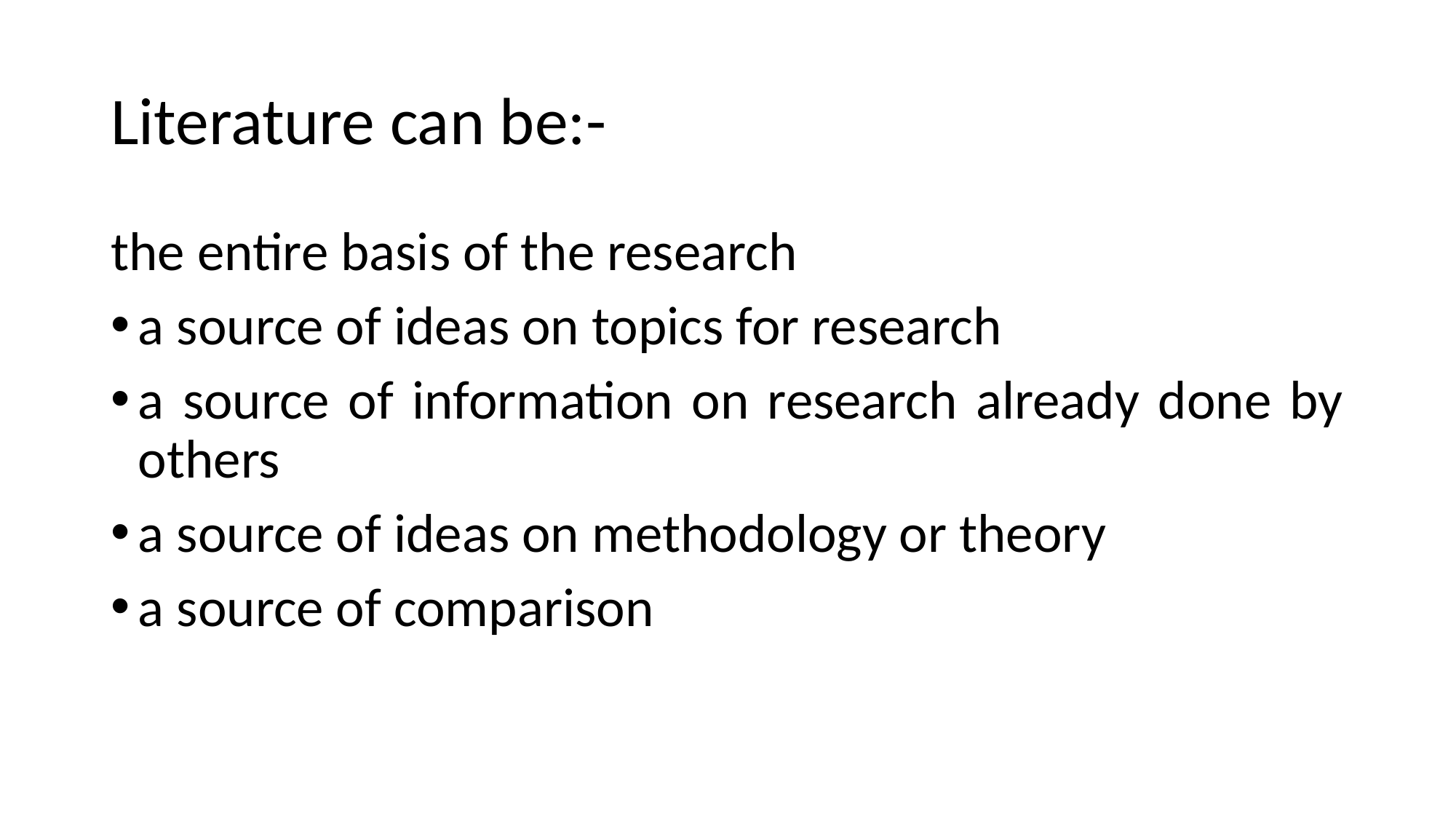

# Literature can be:-
the entire basis of the research
a source of ideas on topics for research
a source of information on research already done by others
a source of ideas on methodology or theory
a source of comparison